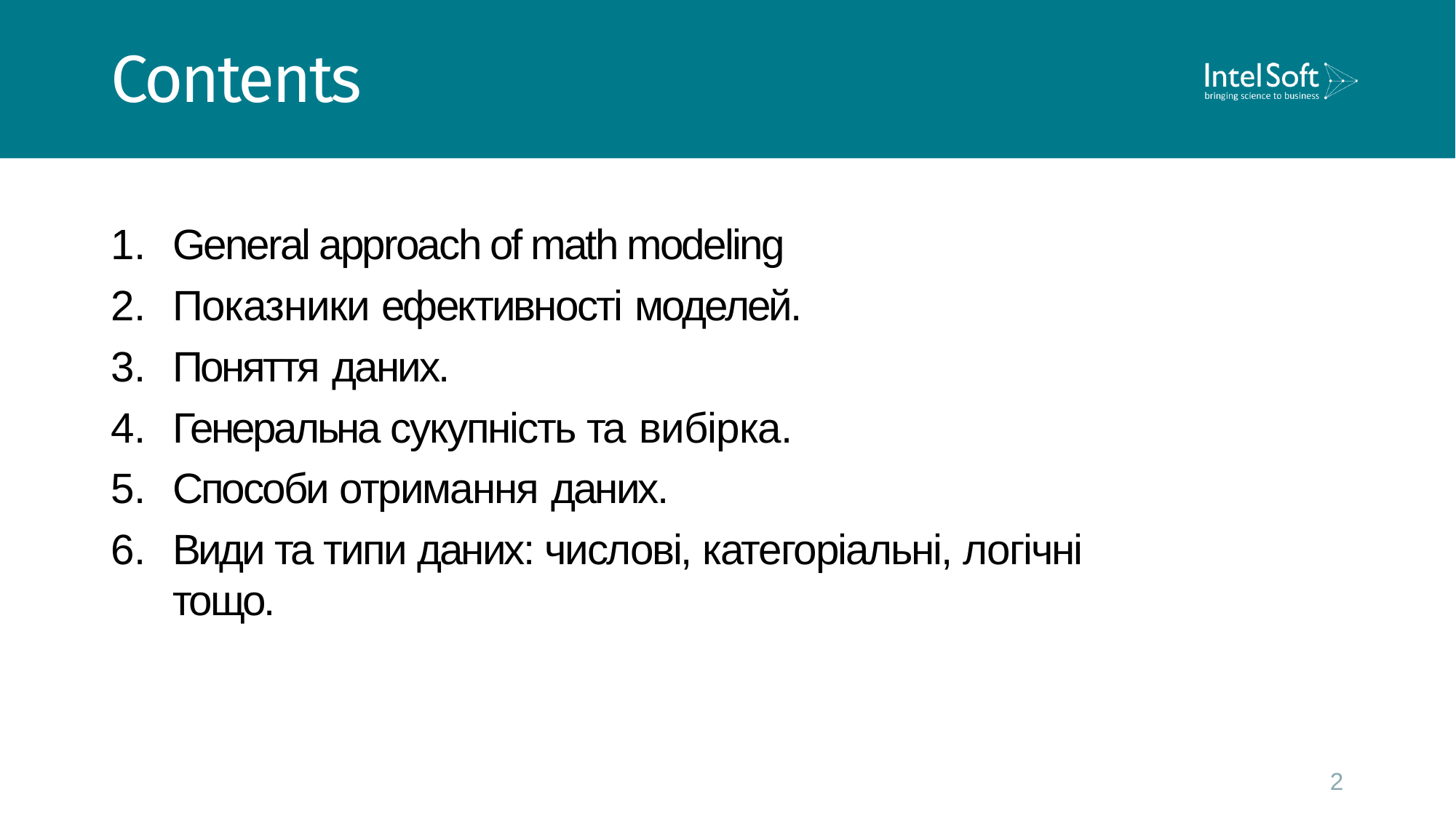

# Contents
General approach of math modeling
Показники ефективності моделей.
Поняття даних.
Генеральна сукупність та вибірка.
Способи отримання даних.
Види та типи даних: числові, категоріальні, логічні тощо.
2